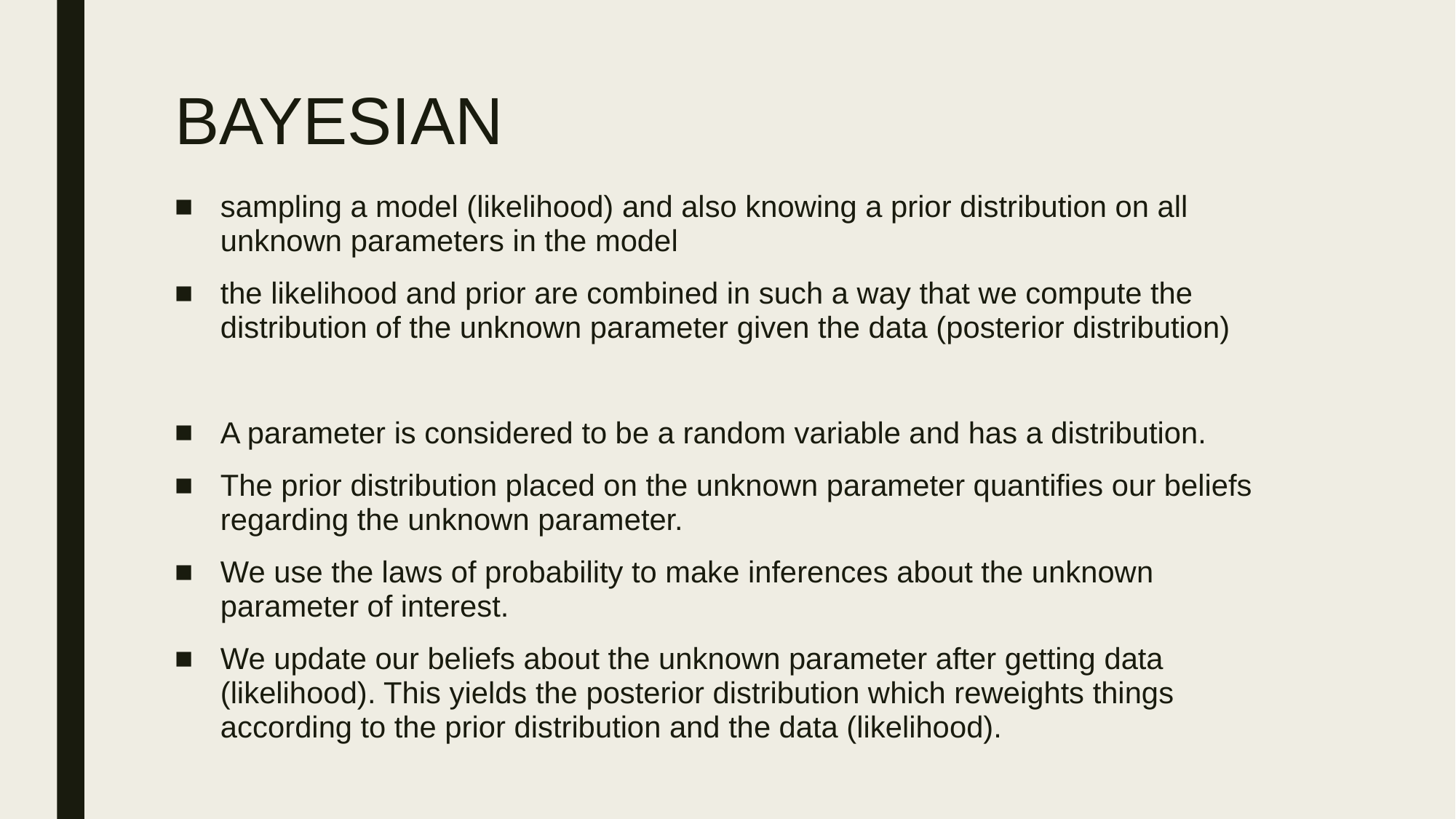

# BAYESIAN
sampling a model (likelihood) and also knowing a prior distribution on all unknown parameters in the model
the likelihood and prior are combined in such a way that we compute the distribution of the unknown parameter given the data (posterior distribution)

A parameter is considered to be a random variable and has a distribution.
The prior distribution placed on the unknown parameter quantifies our beliefs regarding the unknown parameter.
We use the laws of probability to make inferences about the unknown parameter of interest.
We update our beliefs about the unknown parameter after getting data (likelihood). This yields the posterior distribution which reweights things according to the prior distribution and the data (likelihood).